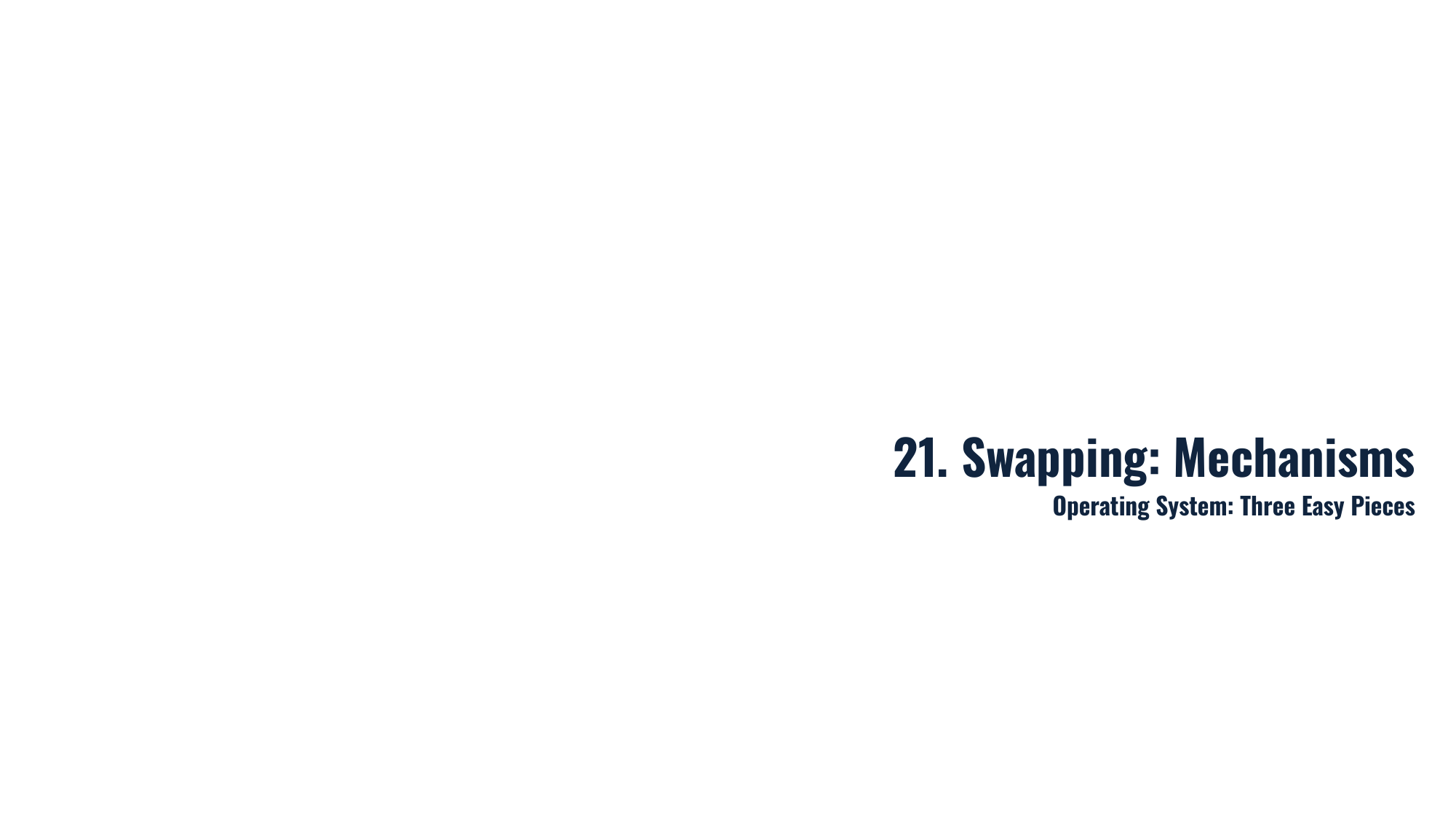

21. Swapping: Mechanisms
Operating System: Three Easy Pieces